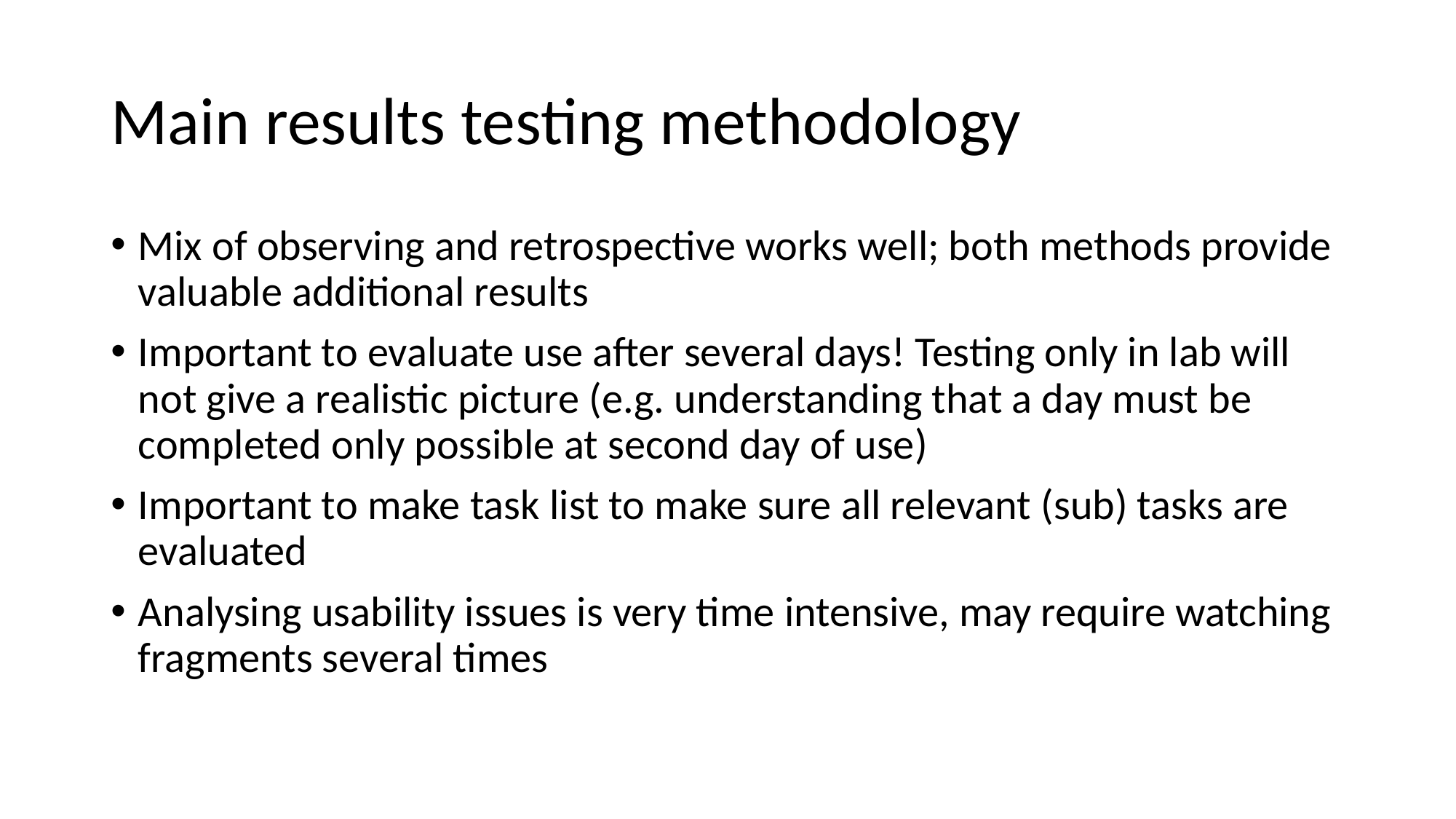

# Main results testing methodology
Mix of observing and retrospective works well; both methods provide valuable additional results
Important to evaluate use after several days! Testing only in lab will not give a realistic picture (e.g. understanding that a day must be completed only possible at second day of use)
Important to make task list to make sure all relevant (sub) tasks are evaluated
Analysing usability issues is very time intensive, may require watching fragments several times